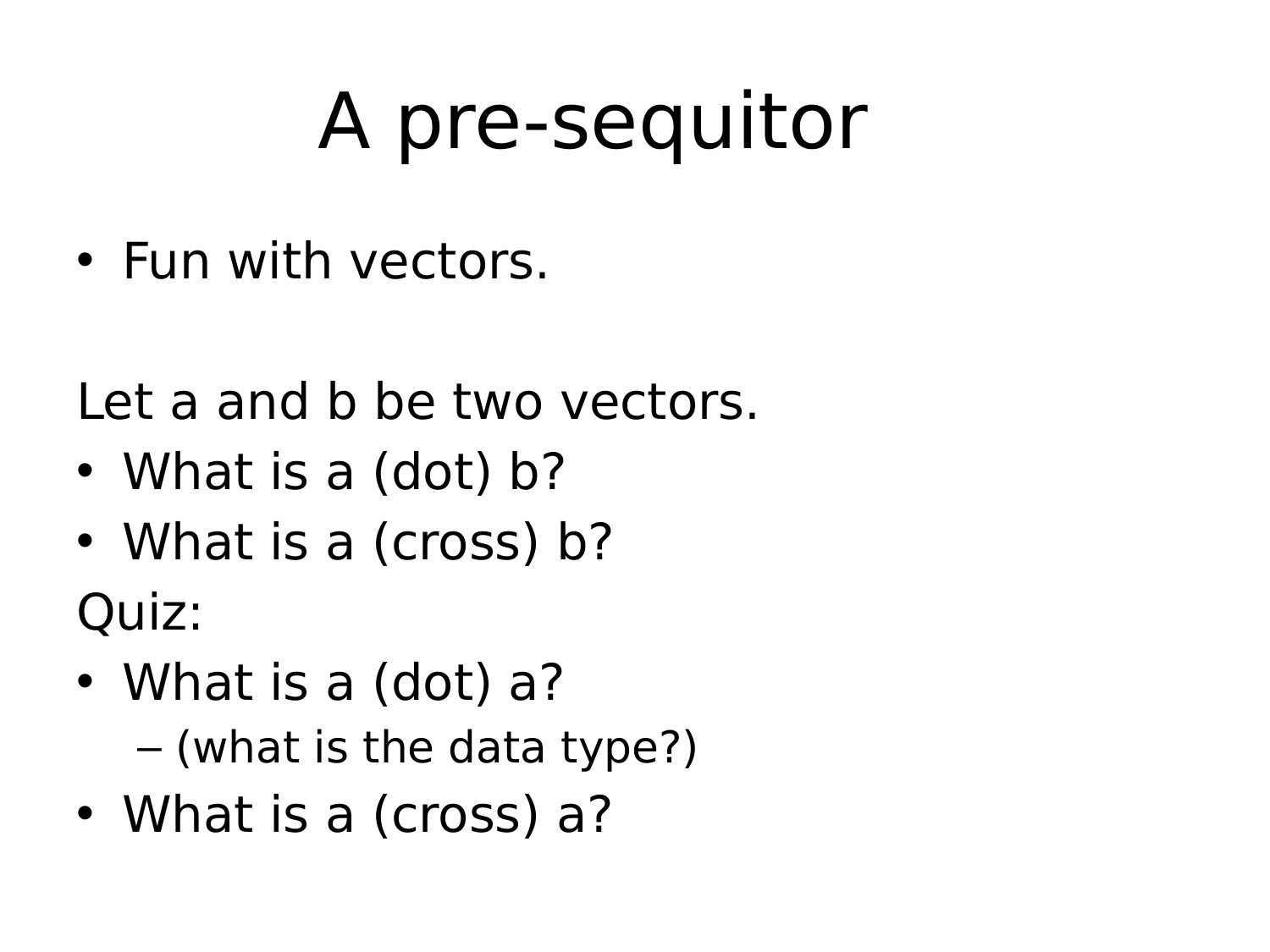

# A pre-sequitor
Fun with vectors.

Let a and b be two vectors.
What is a (dot) b?
What is a (cross) b?
Quiz:
What is a (dot) a?
(what is the data type?)
What is a (cross) a?